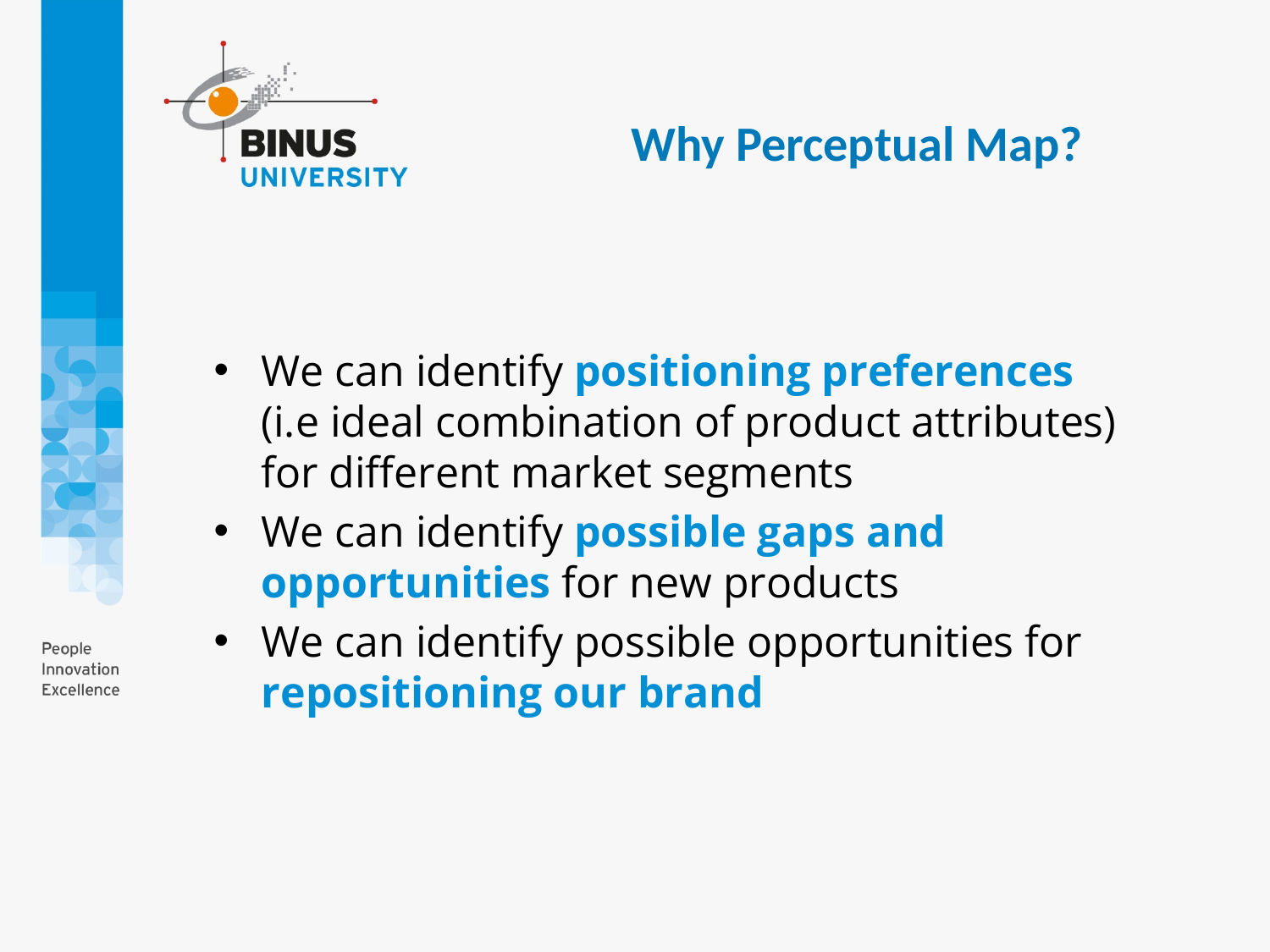

Why Perceptual Map?
We can identify positioning preferences (i.e ideal combination of product attributes) for different market segments
We can identify possible gaps and opportunities for new products
We can identify possible opportunities for repositioning our brand